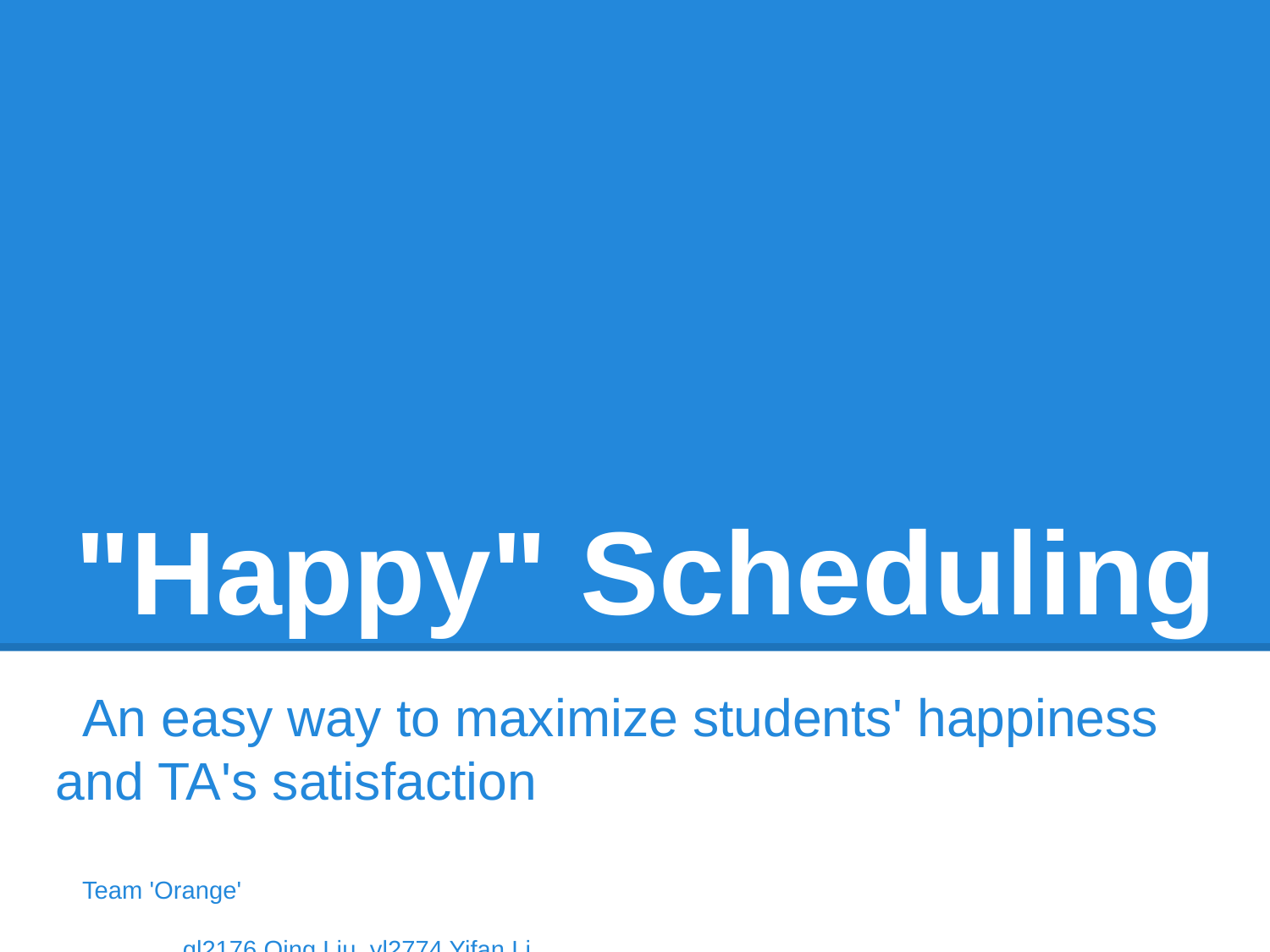

# "Happy" Scheduling
An easy way to maximize students' happiness and TA's satisfaction

Team 'Orange'
                        							            	ql2176 Qing Liu  yl2774 Yifan Li